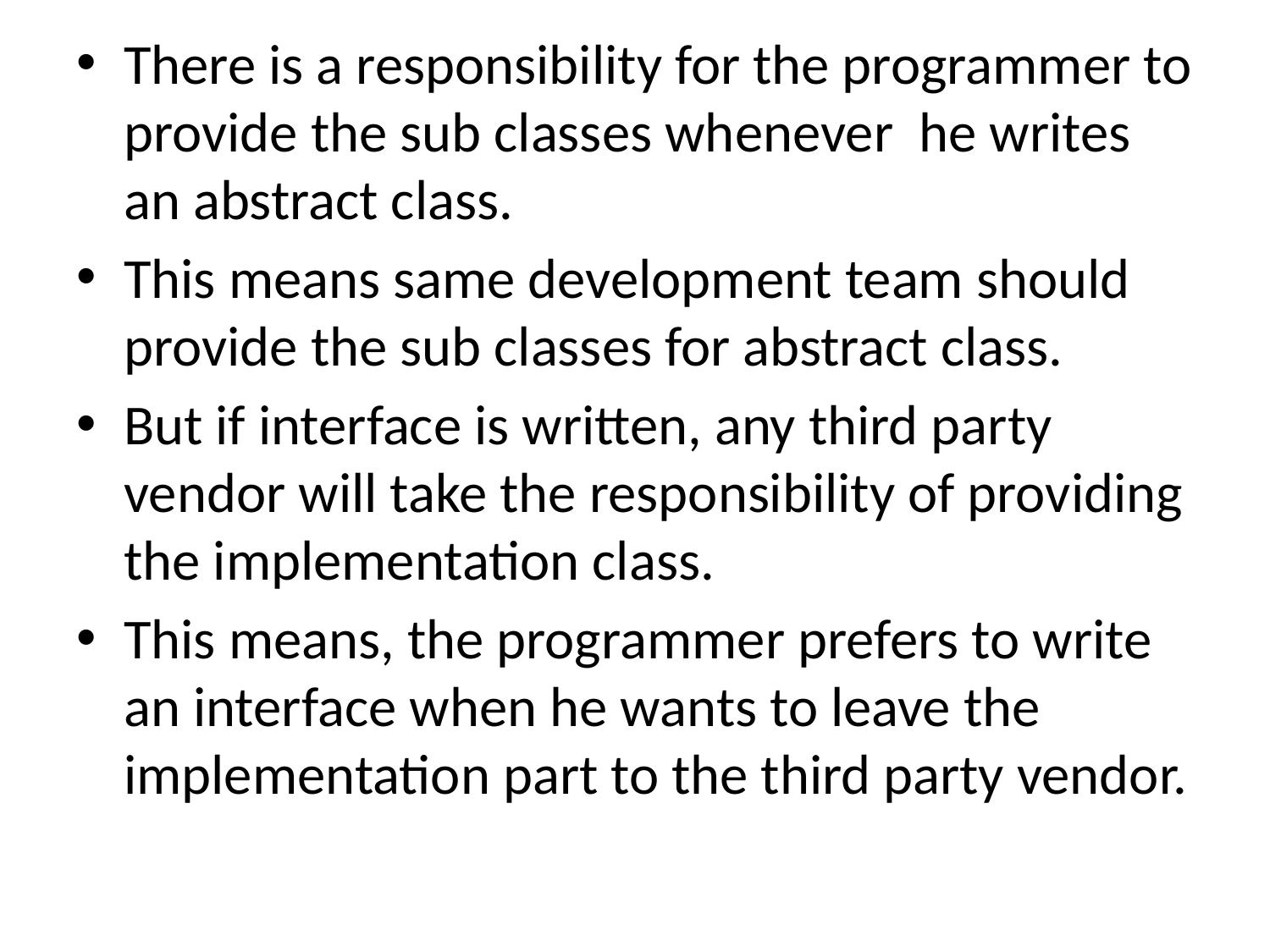

There is a responsibility for the programmer to provide the sub classes whenever  he writes an abstract class.
This means same development team should provide the sub classes for abstract class.
But if interface is written, any third party vendor will take the responsibility of providing the implementation class.
This means, the programmer prefers to write an interface when he wants to leave the implementation part to the third party vendor.
#